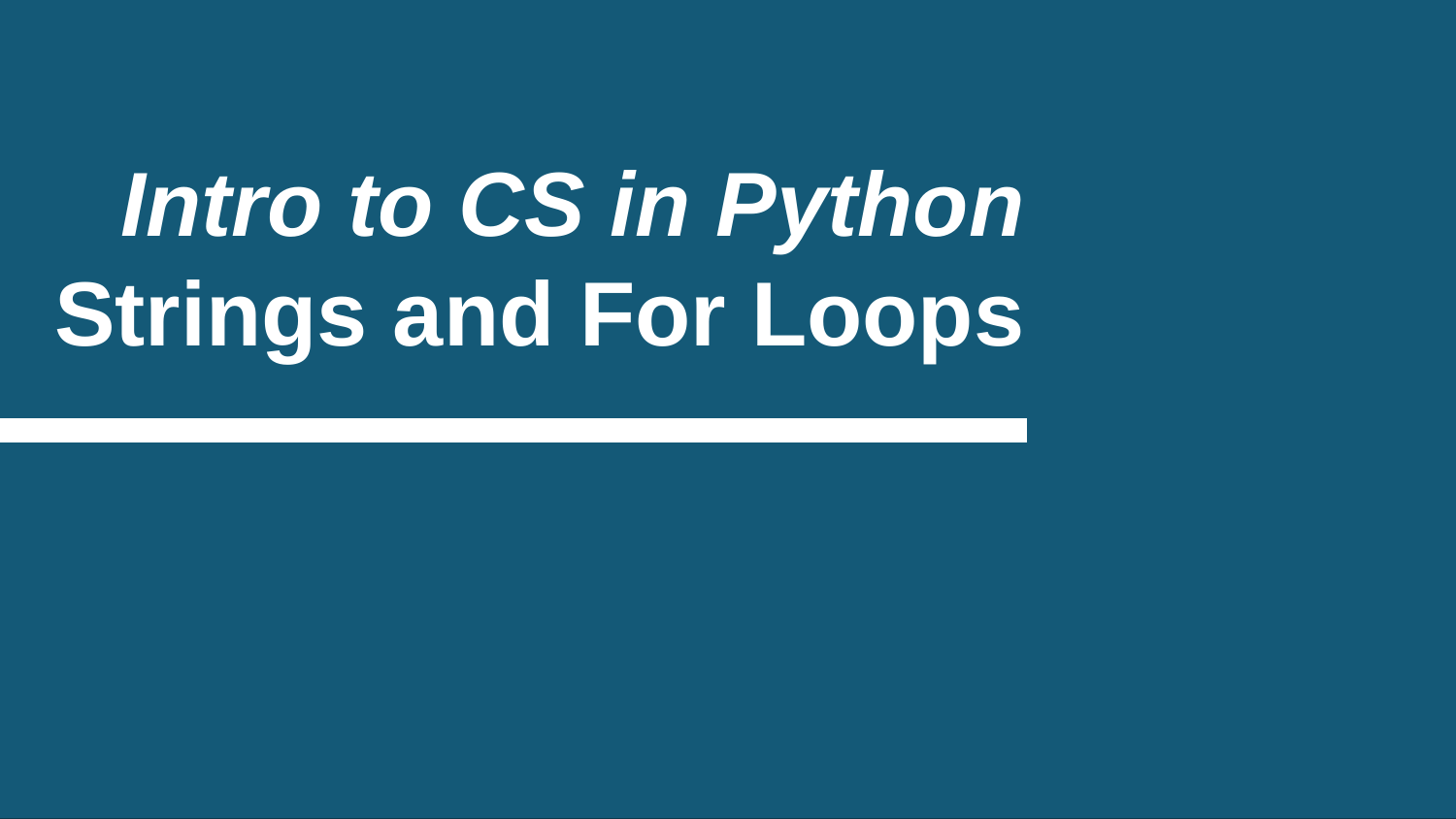

# Intro to CS in Python
Strings and For Loops